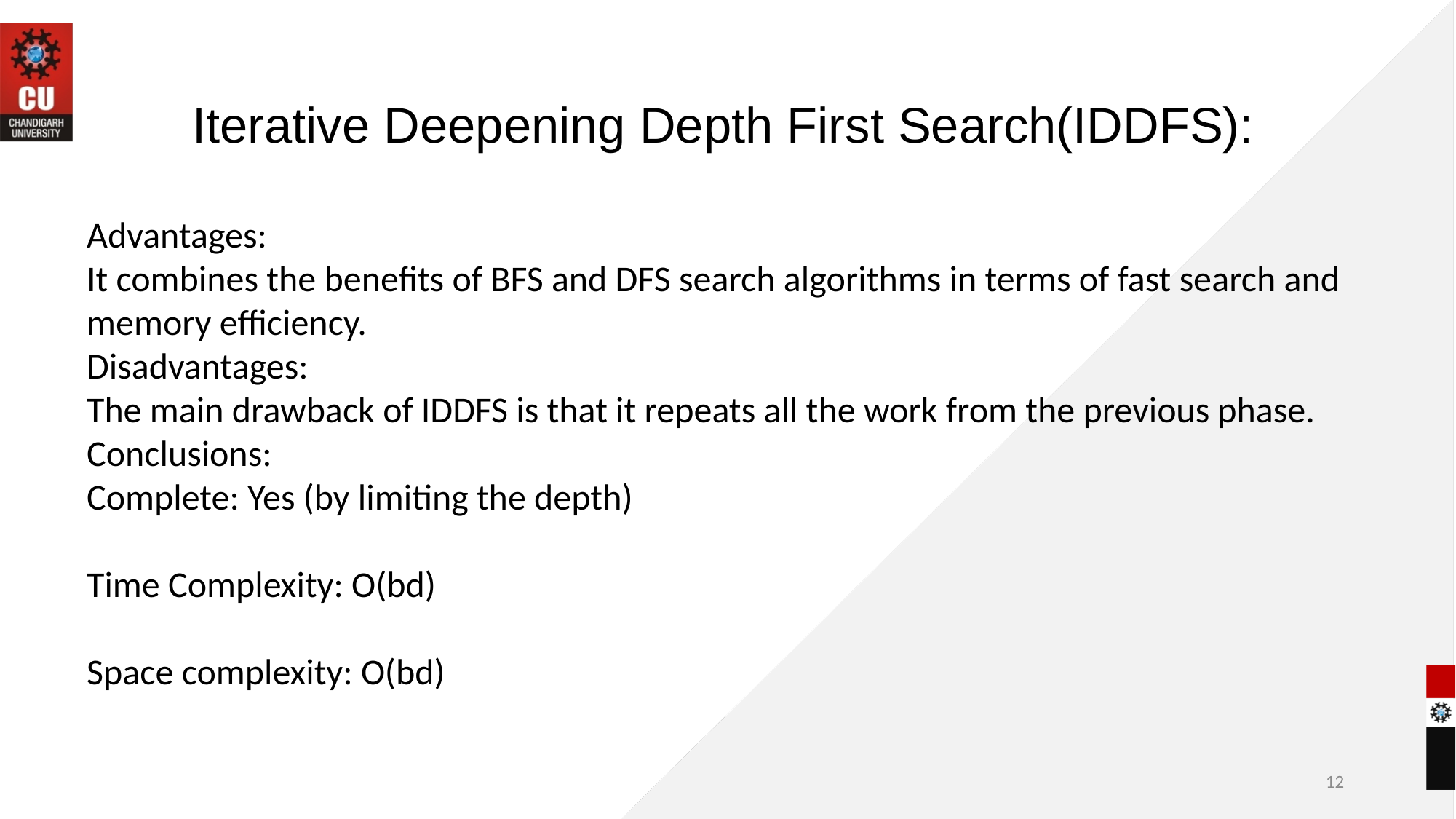

# Iterative Deepening Depth First Search(IDDFS):
Advantages:
It combines the benefits of BFS and DFS search algorithms in terms of fast search and memory efficiency.
Disadvantages:
The main drawback of IDDFS is that it repeats all the work from the previous phase.
Conclusions:
Complete: Yes (by limiting the depth)

Time Complexity: O(bd)

Space complexity: O(bd)
12